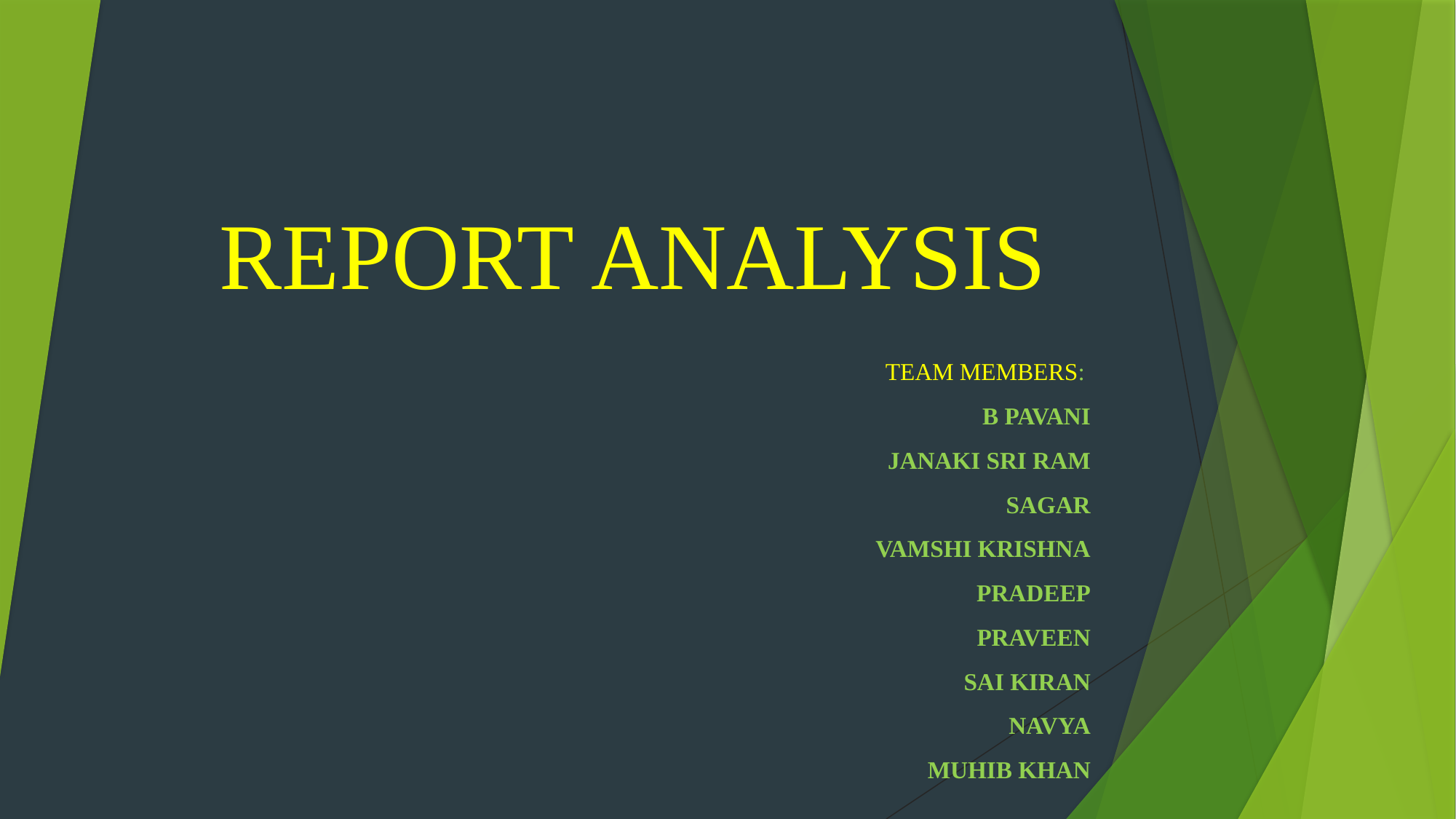

# REPORT ANALYSIS
TEAM MEMBERS:
B PAVANI
JANAKI SRI RAM
SAGAR
VAMSHI KRISHNA
PRADEEP
PRAVEEN
SAI KIRAN
NAVYA
MUHIB KHAN